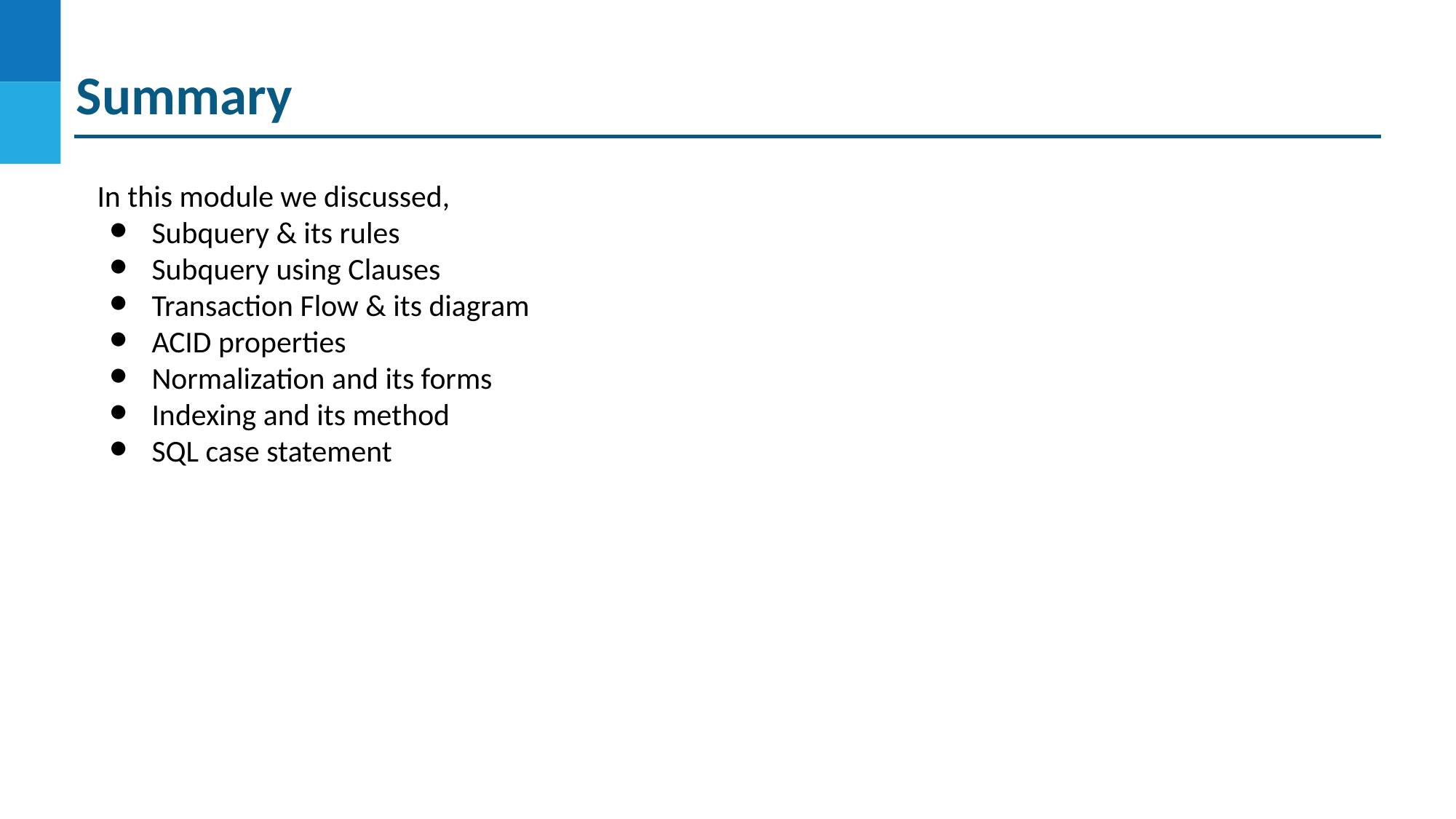

# Summary
In this module we discussed,
Subquery & its rules
Subquery using Clauses
Transaction Flow & its diagram
ACID properties
Normalization and its forms
Indexing and its method
SQL case statement
DO NOT WRITE ANYTHING
HERE. LEAVE THIS SPACE FOR
 WEBCAM